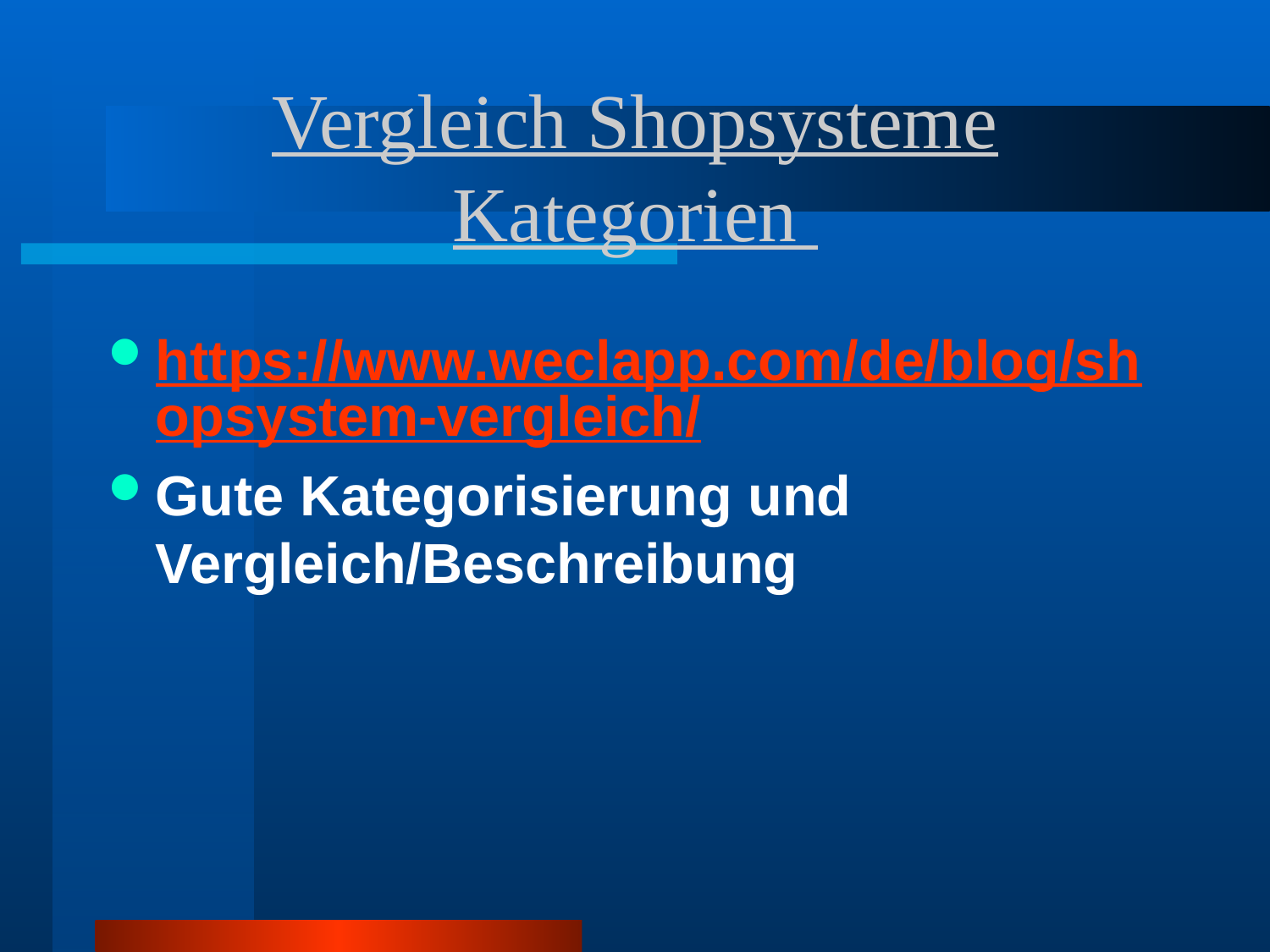

# Vergleich Shopsysteme Kategorien
https://www.weclapp.com/de/blog/shopsystem-vergleich/
Gute Kategorisierung und Vergleich/Beschreibung